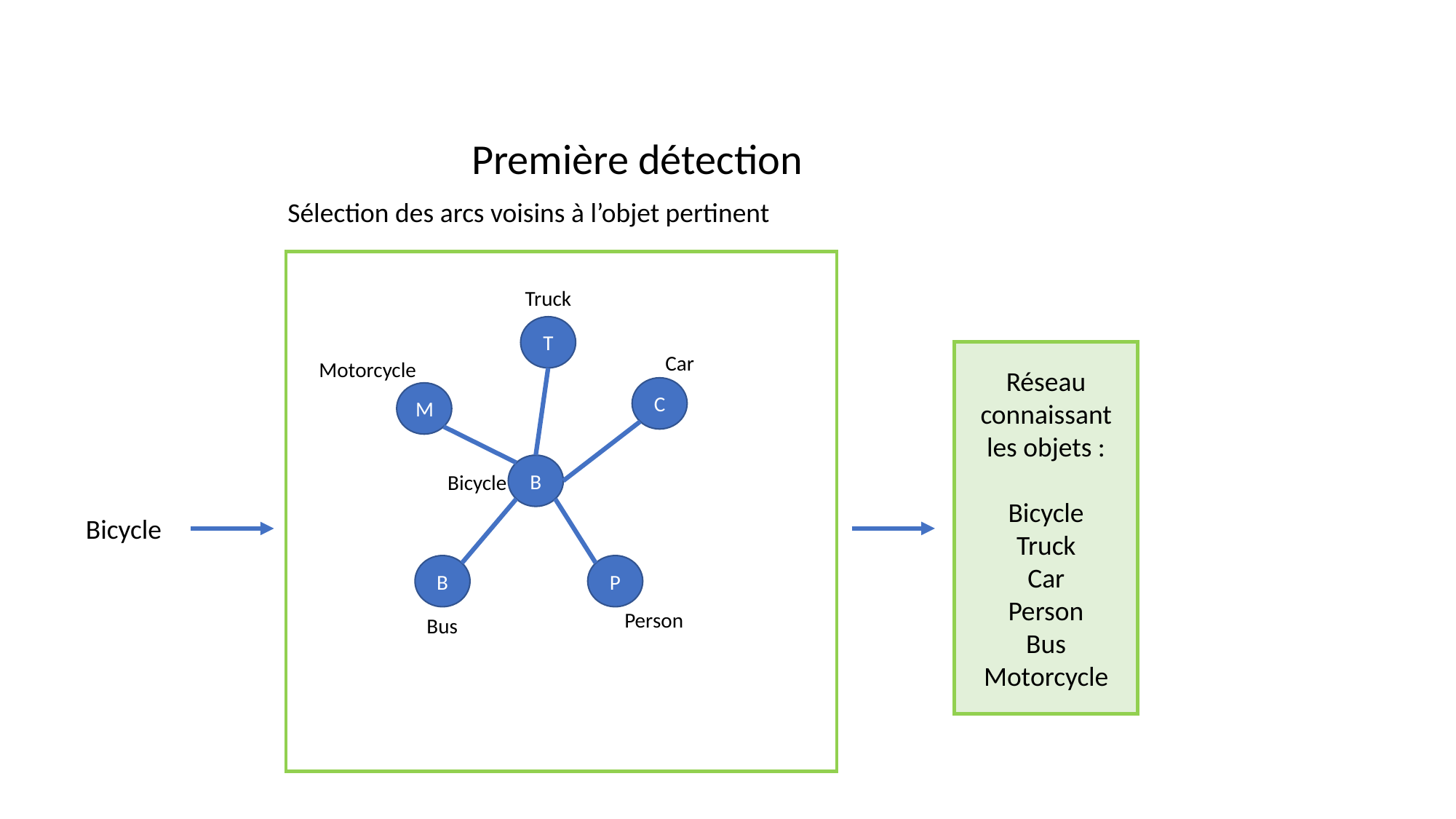

Première détection
Sélection des arcs voisins à l’objet pertinent

Truck
T
Réseau connaissant les objets :

Bicycle
Truck
Car
Person
Bus
Motorcycle
Car
Motorcycle
C
M
B
Bicycle
Bicycle
B
P
Person
Bus